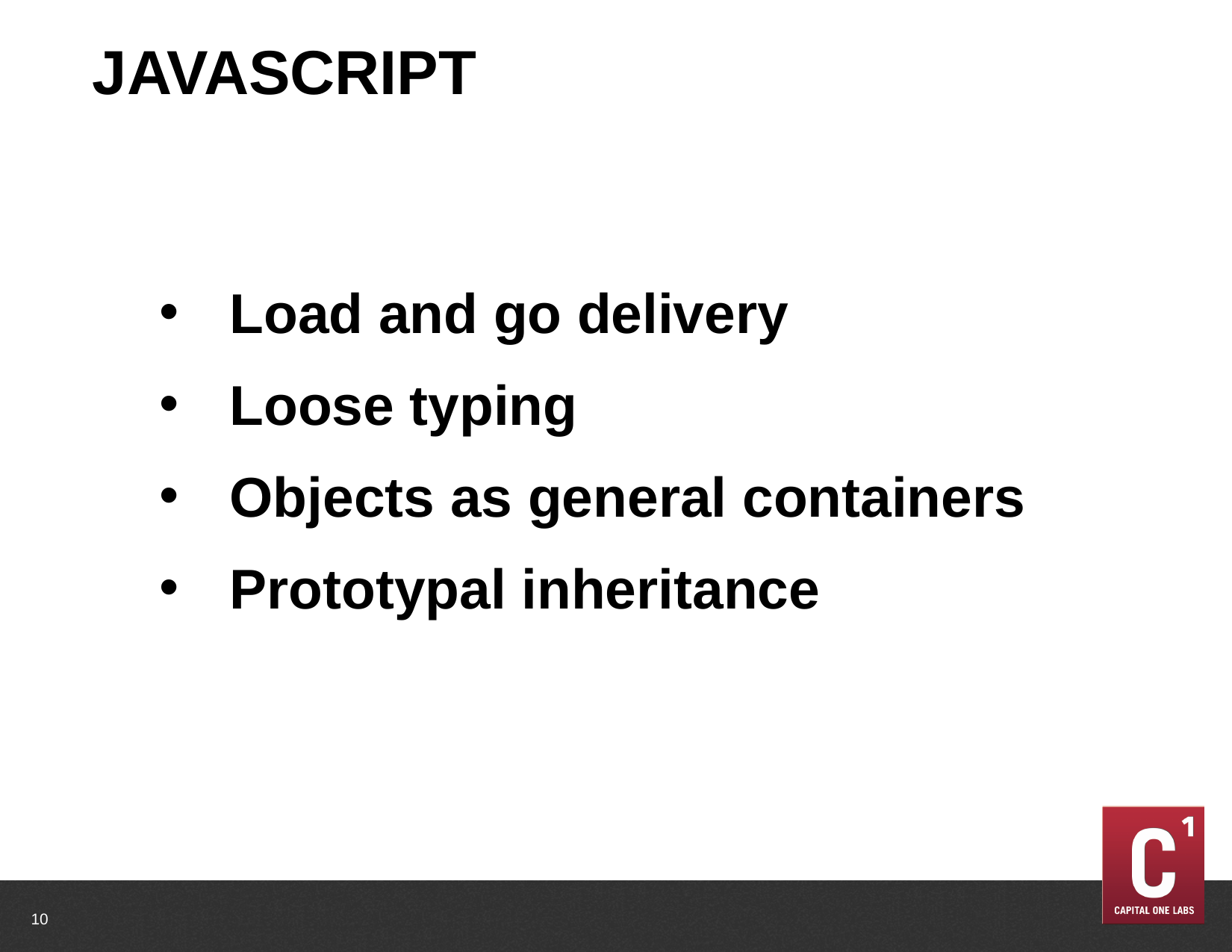

# JavaScript
Load and go delivery
Loose typing
Objects as general containers
Prototypal inheritance